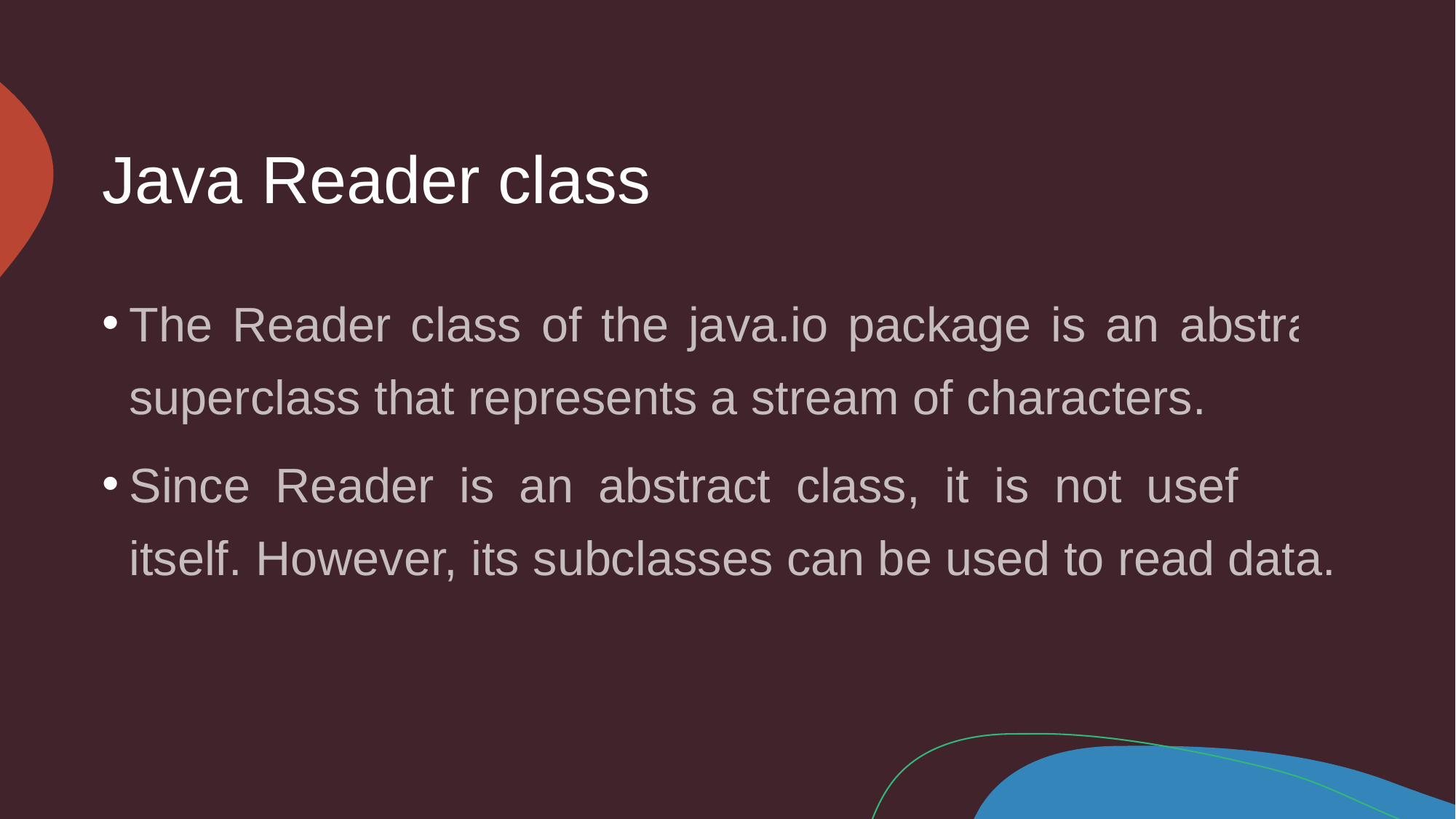

# Java Reader class
The Reader class of the java.io package is an abstract superclass that represents a stream of characters.
Since Reader is an abstract class, it is not useful by itself. However, its subclasses can be used to read data.